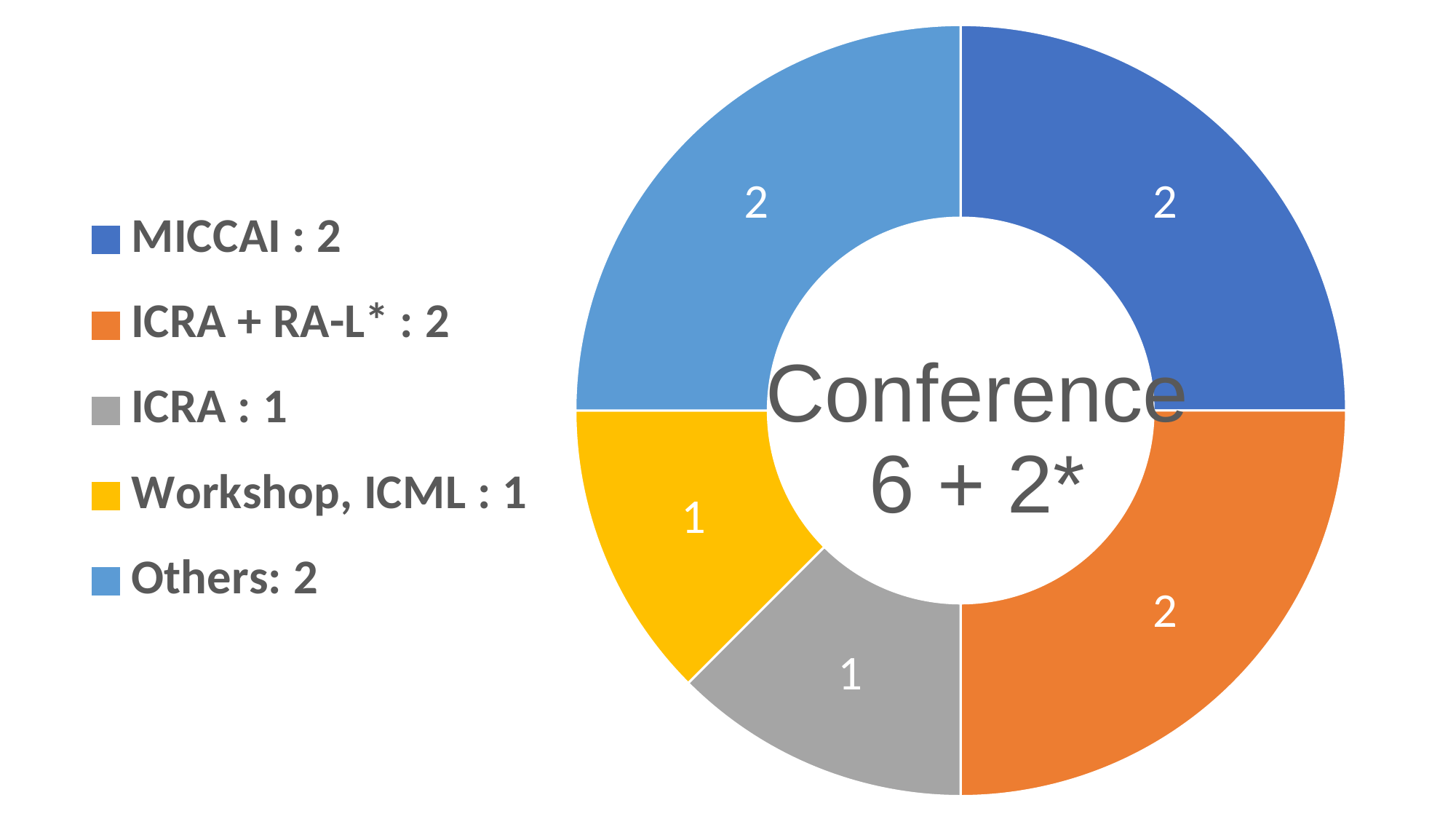

### Chart: Conference
6 + 2*

| Category | Conference |
|---|---|
| MICCAI : 2 | 2.0 |
| ICRA + RA-L* : 2 | 2.0 |
| ICRA : 1 | 1.0 |
| Workshop, ICML : 1 | 1.0 |
| Others: 2 | 2.0 |